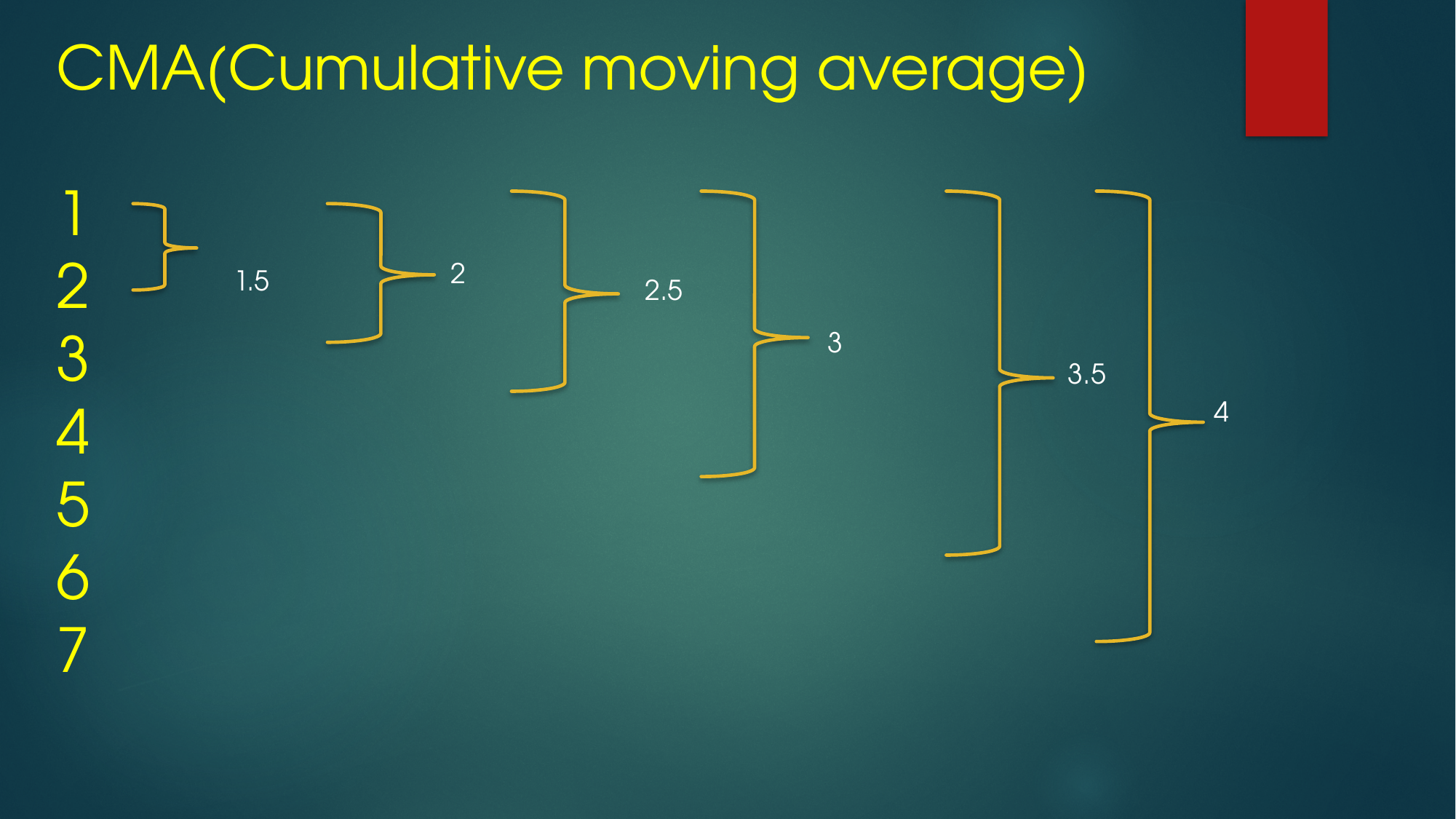

# CMA(Cumulative moving average) 1 2 3 4 5 6 7

2
1.5
2.5
3
3.5
4